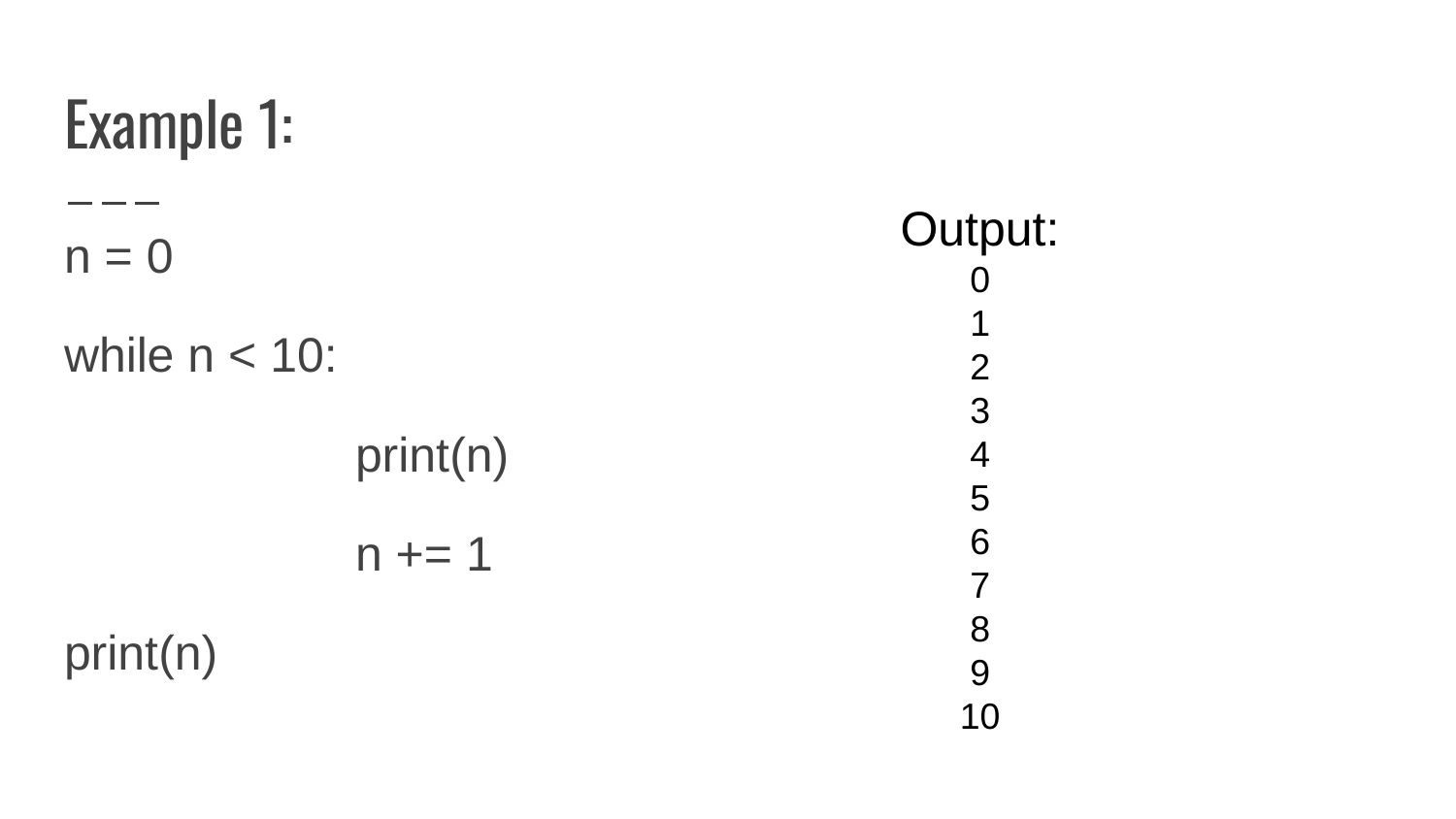

# Example 1:
Output:
0
1
2
3
4
5
6
7
8
9
10

n = 0
while n < 10:
		print(n)
		n += 1
print(n)